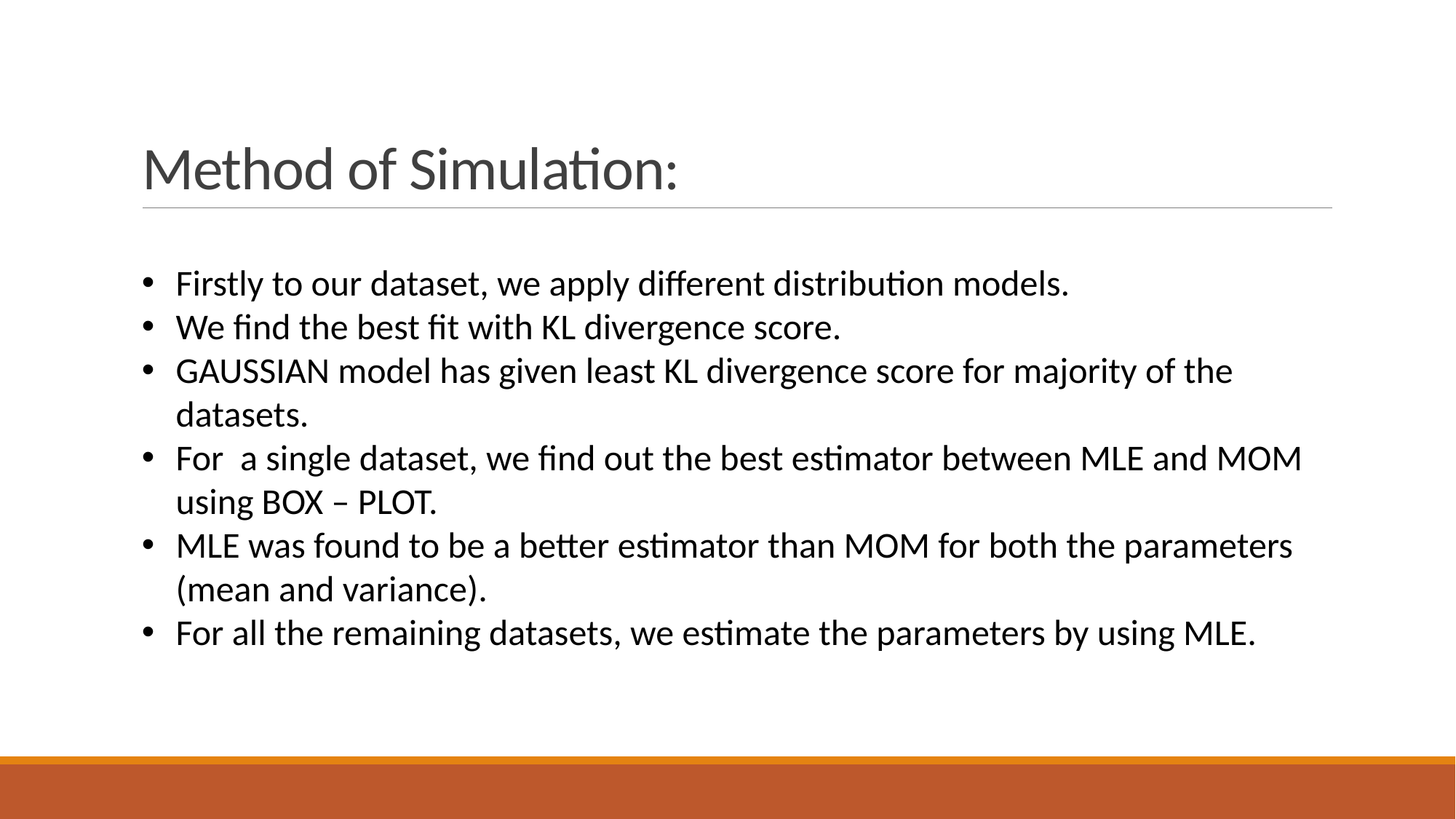

# Method of Simulation:
Firstly to our dataset, we apply different distribution models.
We find the best fit with KL divergence score.
GAUSSIAN model has given least KL divergence score for majority of the datasets.
For  a single dataset, we find out the best estimator between MLE and MOM using BOX – PLOT.
MLE was found to be a better estimator than MOM for both the parameters (mean and variance).
For all the remaining datasets, we estimate the parameters by using MLE.